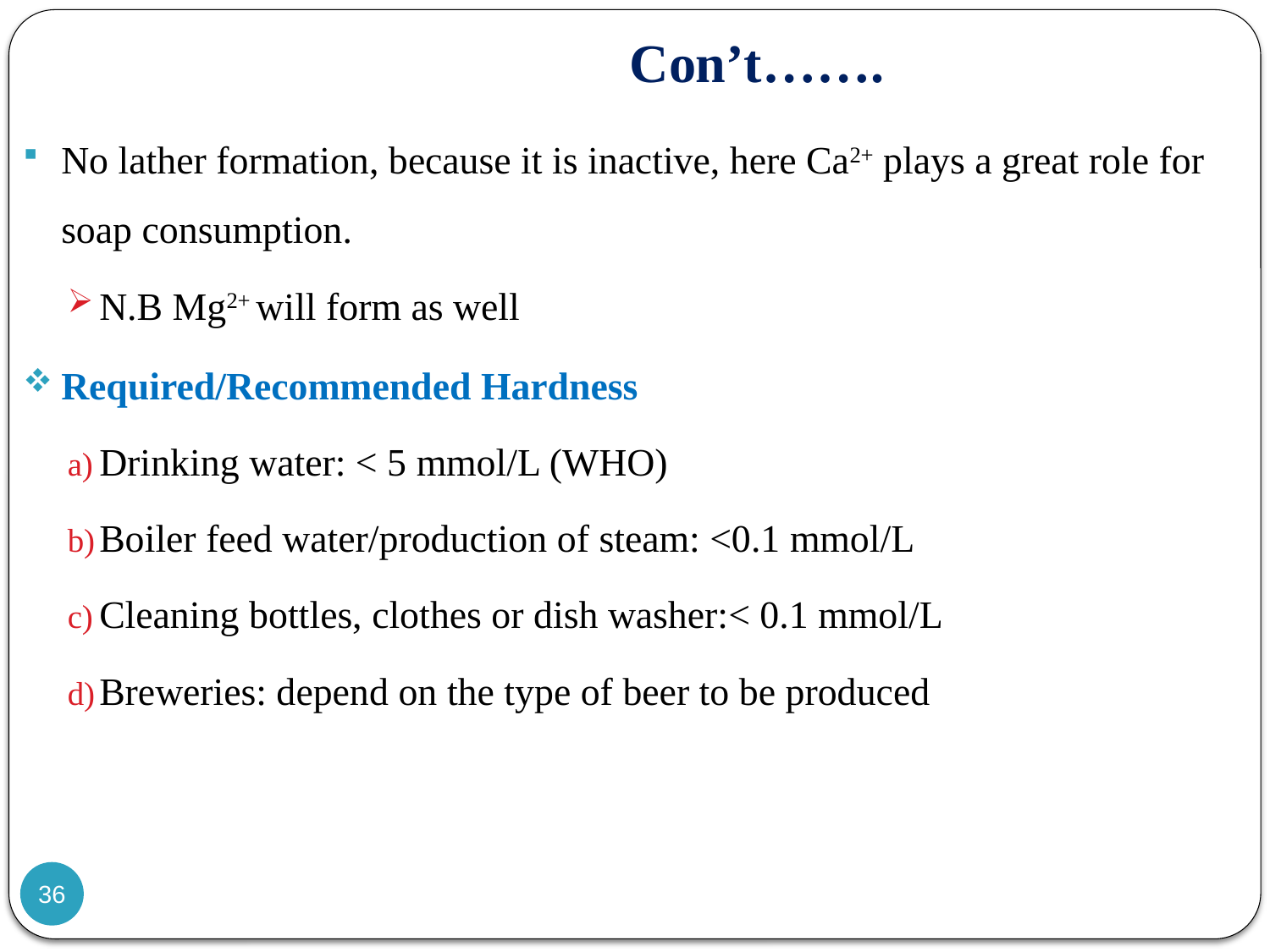

# Con’t…….
No lather formation, because it is inactive, here Ca2+ plays a great role for soap consumption.
N.B Mg2+ will form as well
Required/Recommended Hardness
Drinking water: < 5 mmol/L (WHO)
Boiler feed water/production of steam: <0.1 mmol/L
Cleaning bottles, clothes or dish washer:< 0.1 mmol/L
Breweries: depend on the type of beer to be produced

36